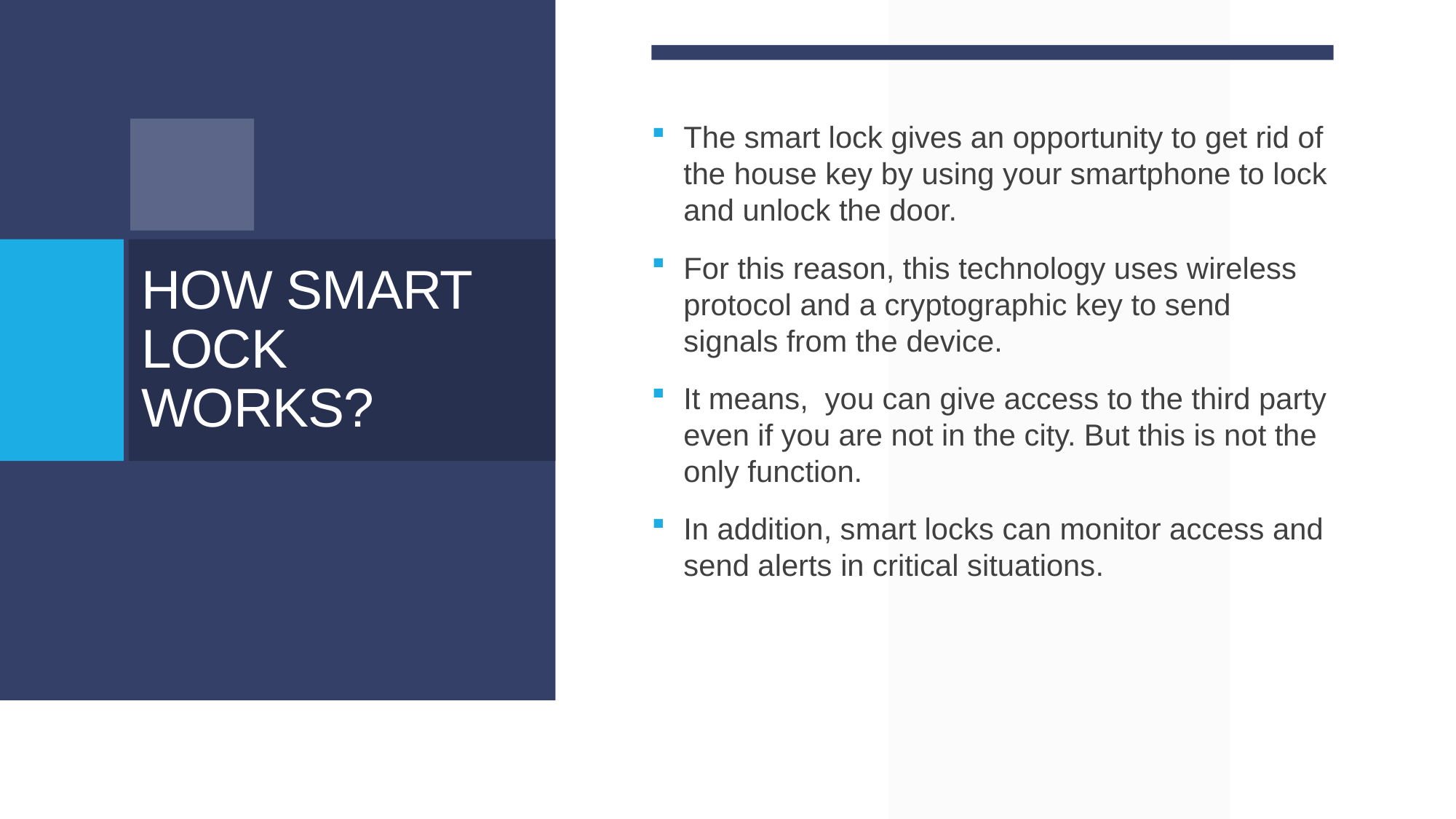

The smart lock gives an opportunity to get rid of the house key by using your smartphone to lock and unlock the door.
For this reason, this technology uses wireless protocol and a cryptographic key to send signals from the device.
It means,  you can give access to the third party even if you are not in the city. But this is not the only function.
In addition, smart locks can monitor access and send alerts in critical situations.
# HOW SMART LOCK WORKS?